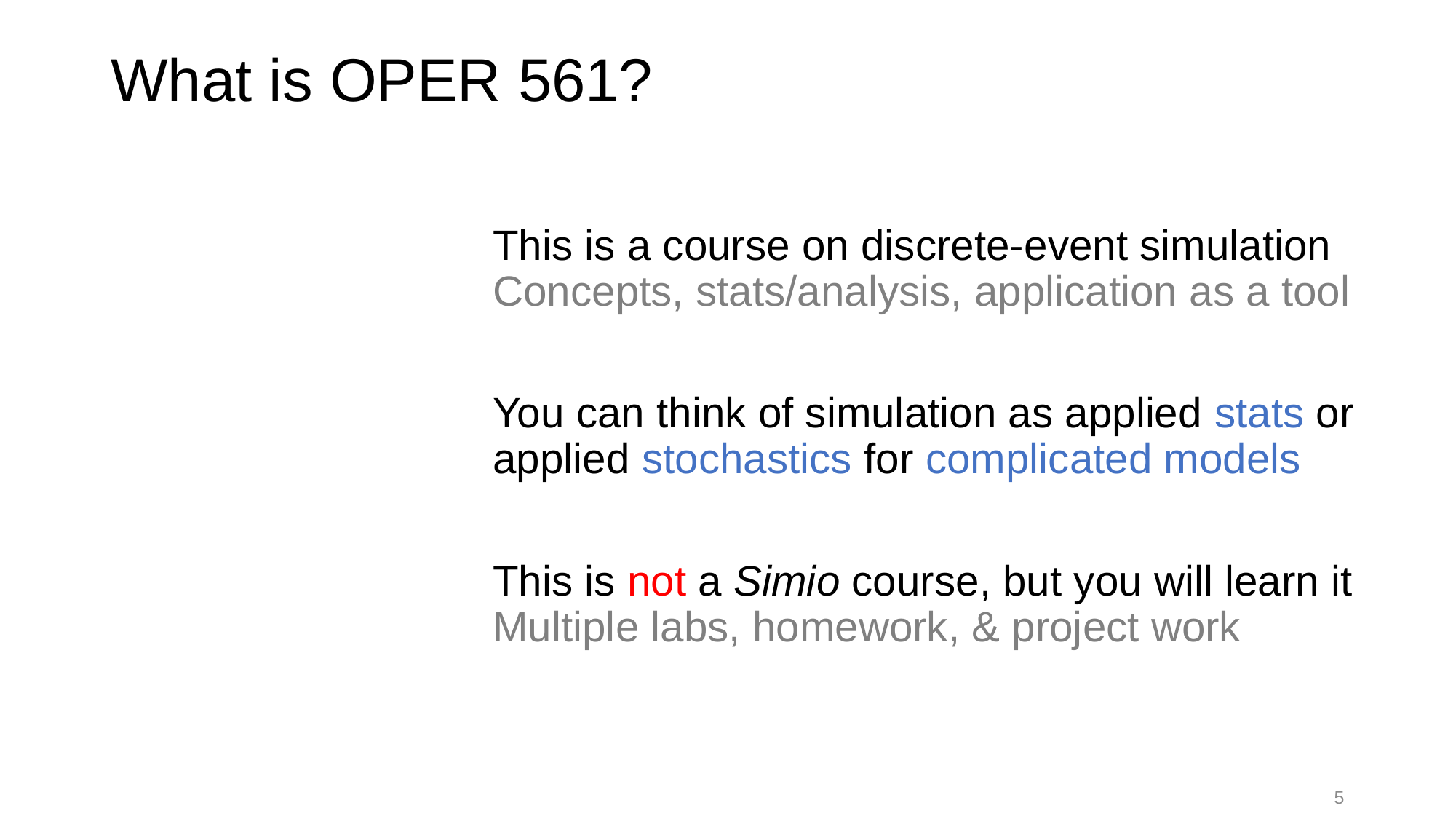

# What is OPER 561?
This is a course on discrete-event simulation
Concepts, stats/analysis, application as a tool

You can think of simulation as applied stats or applied stochastics for complicated models

This is not a Simio course, but you will learn it
Multiple labs, homework, & project work

5